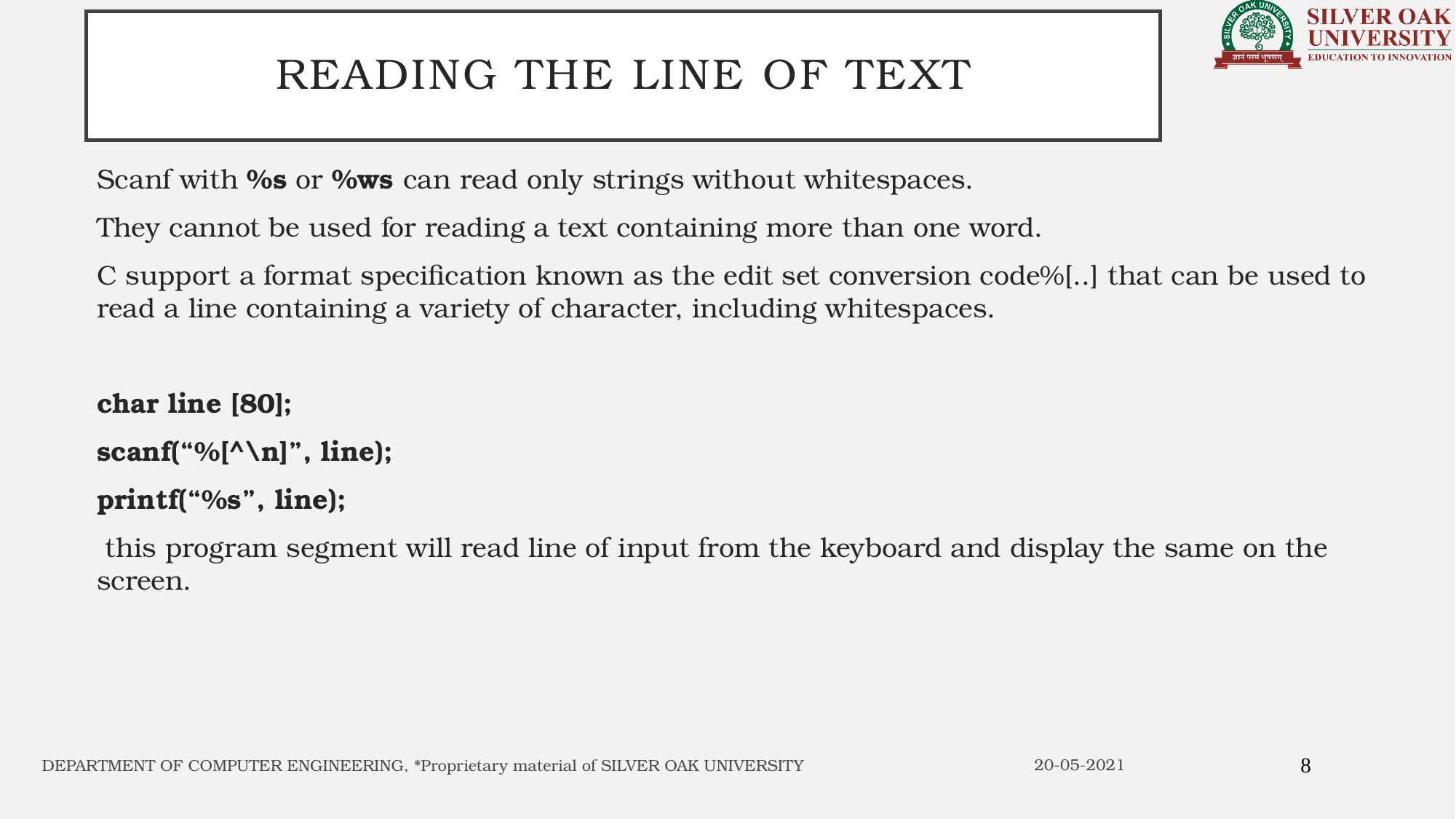

# Reading the line of text
Scanf with %s or %ws can read only strings without whitespaces.
They cannot be used for reading a text containing more than one word.
C support a format specification known as the edit set conversion code%[..] that can be used to read a line containing a variety of character, including whitespaces.

char line [80];
scanf(“%[^\n]”, line);
printf(“%s”, line);
 this program segment will read line of input from the keyboard and display the same on the screen.

8
20-05-2021
DEPARTMENT OF COMPUTER ENGINEERING, *Proprietary material of SILVER OAK UNIVERSITY